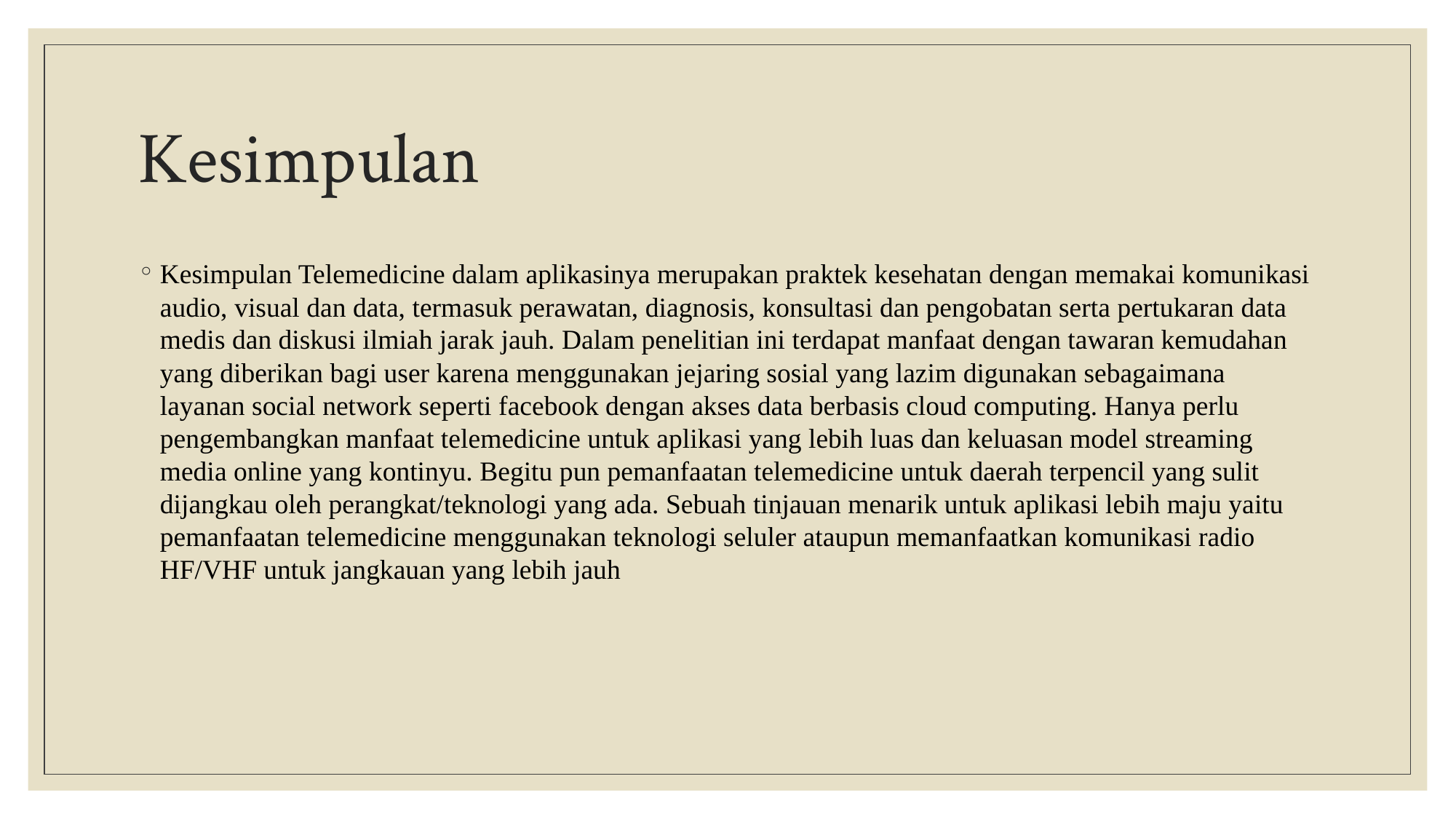

# Kesimpulan
Kesimpulan Telemedicine dalam aplikasinya merupakan praktek kesehatan dengan memakai komunikasi audio, visual dan data, termasuk perawatan, diagnosis, konsultasi dan pengobatan serta pertukaran data medis dan diskusi ilmiah jarak jauh. Dalam penelitian ini terdapat manfaat dengan tawaran kemudahan yang diberikan bagi user karena menggunakan jejaring sosial yang lazim digunakan sebagaimana layanan social network seperti facebook dengan akses data berbasis cloud computing. Hanya perlu pengembangkan manfaat telemedicine untuk aplikasi yang lebih luas dan keluasan model streaming media online yang kontinyu. Begitu pun pemanfaatan telemedicine untuk daerah terpencil yang sulit dijangkau oleh perangkat/teknologi yang ada. Sebuah tinjauan menarik untuk aplikasi lebih maju yaitu pemanfaatan telemedicine menggunakan teknologi seluler ataupun memanfaatkan komunikasi radio HF/VHF untuk jangkauan yang lebih jauh